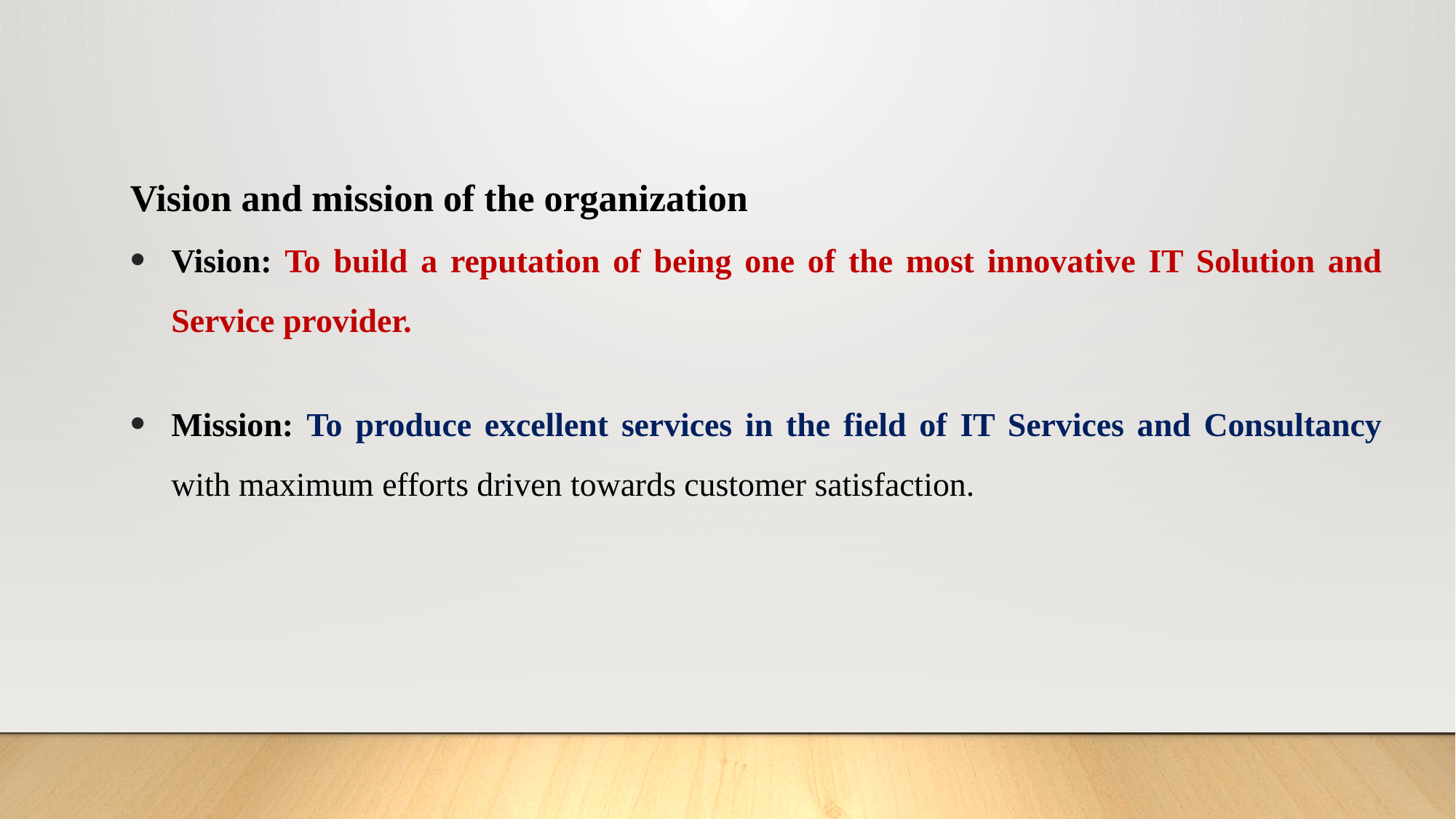

Vision and mission of the organization
Vision: To build a reputation of being one of the most innovative IT Solution and Service provider.

Mission: To produce excellent services in the field of IT Services and Consultancy with maximum efforts driven towards customer satisfaction.